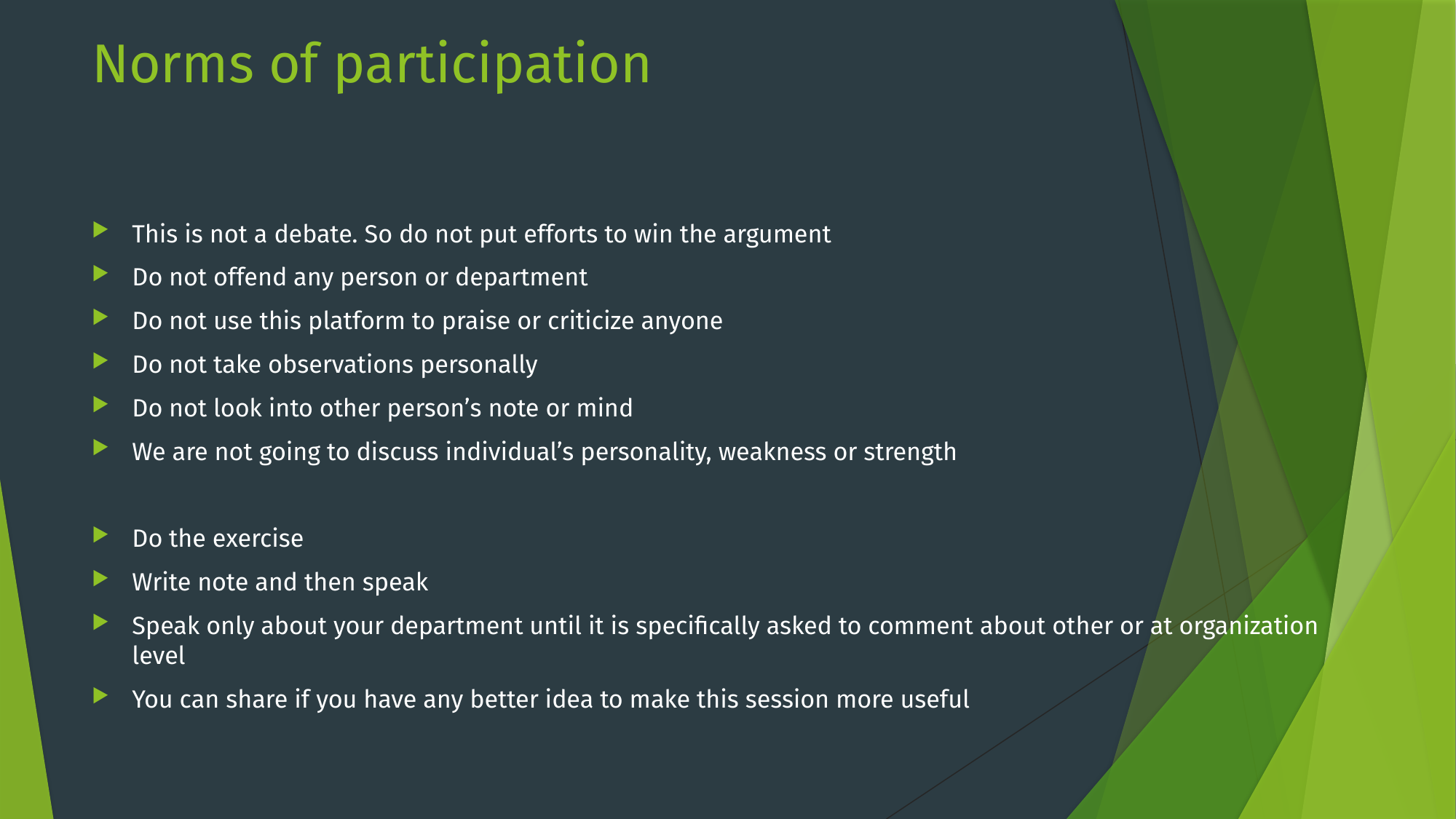

# Norms of participation

This is not a debate. So do not put efforts to win the argument
Do not offend any person or department
Do not use this platform to praise or criticize anyone
Do not take observations personally
Do not look into other person’s note or mind
We are not going to discuss individual’s personality, weakness or strength

Do the exercise
Write note and then speak
Speak only about your department until it is specifically asked to comment about other or at organization level
You can share if you have any better idea to make this session more useful